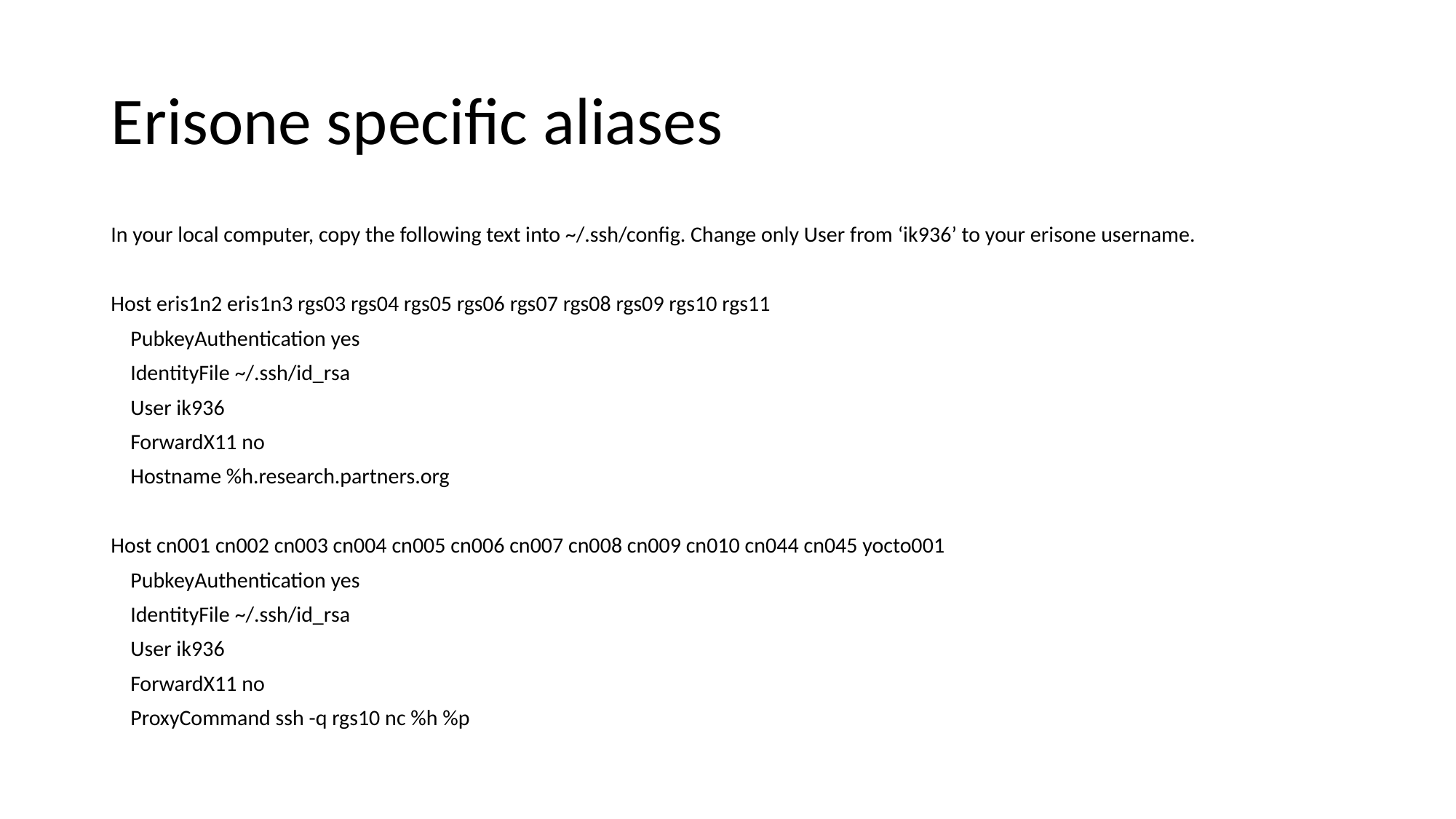

# Erisone specific aliases
In your local computer, copy the following text into ~/.ssh/config. Change only User from ‘ik936’ to your erisone username.

Host eris1n2 eris1n3 rgs03 rgs04 rgs05 rgs06 rgs07 rgs08 rgs09 rgs10 rgs11
    PubkeyAuthentication yes
    IdentityFile ~/.ssh/id_rsa
    User ik936
    ForwardX11 no
    Hostname %h.research.partners.org

Host cn001 cn002 cn003 cn004 cn005 cn006 cn007 cn008 cn009 cn010 cn044 cn045 yocto001
    PubkeyAuthentication yes
    IdentityFile ~/.ssh/id_rsa
    User ik936
    ForwardX11 no
    ProxyCommand ssh -q rgs10 nc %h %p